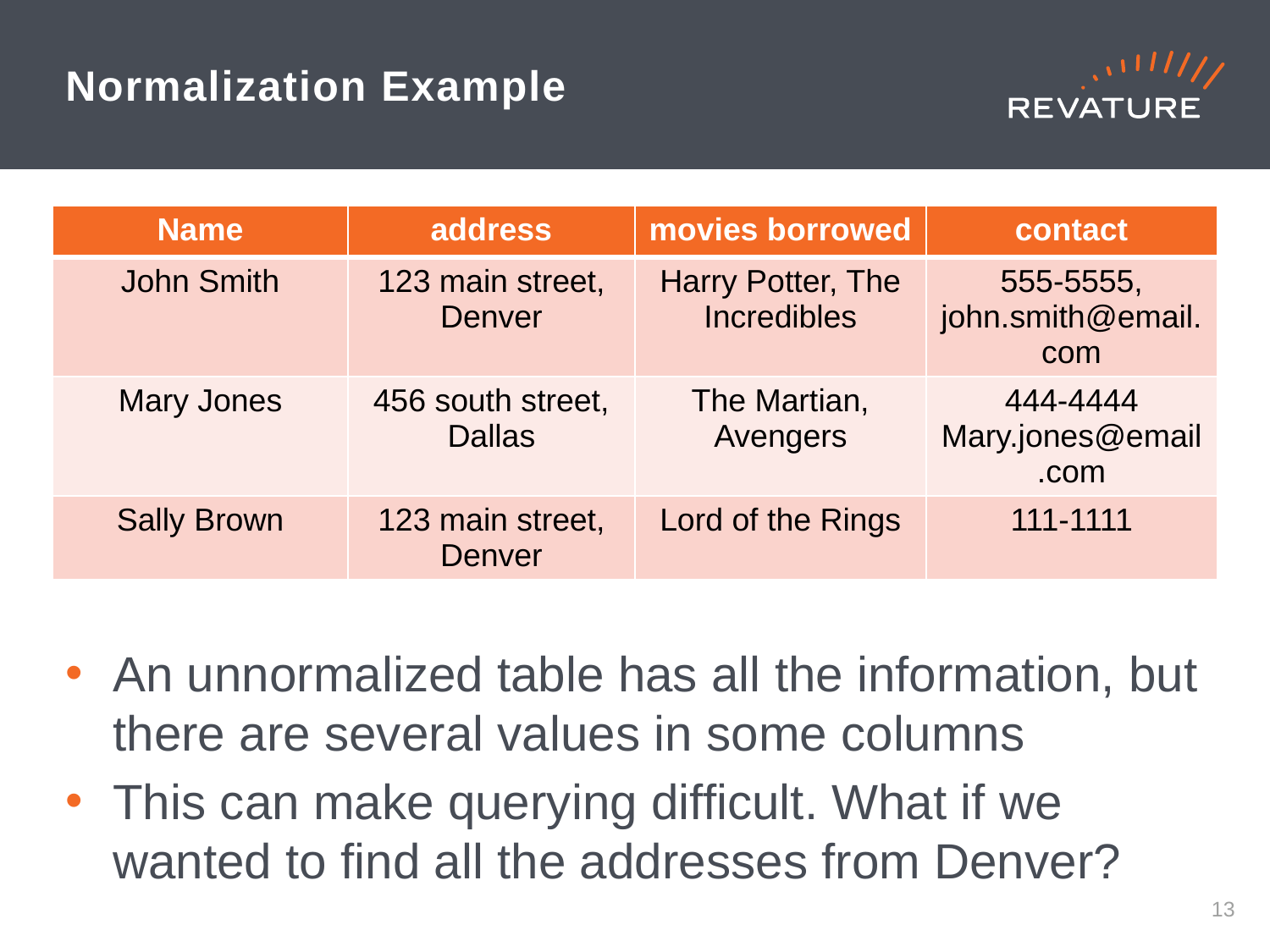

# Normalization Example
| Name | address | movies borrowed | contact |
| --- | --- | --- | --- |
| John Smith | 123 main street, Denver | Harry Potter, The Incredibles | 555-5555, john.smith@email.com |
| Mary Jones | 456 south street, Dallas | The Martian, Avengers | 444-4444 Mary.jones@email.com |
| Sally Brown | 123 main street, Denver | Lord of the Rings | 111-1111 |
An unnormalized table has all the information, but there are several values in some columns
This can make querying difficult. What if we wanted to find all the addresses from Denver?
13